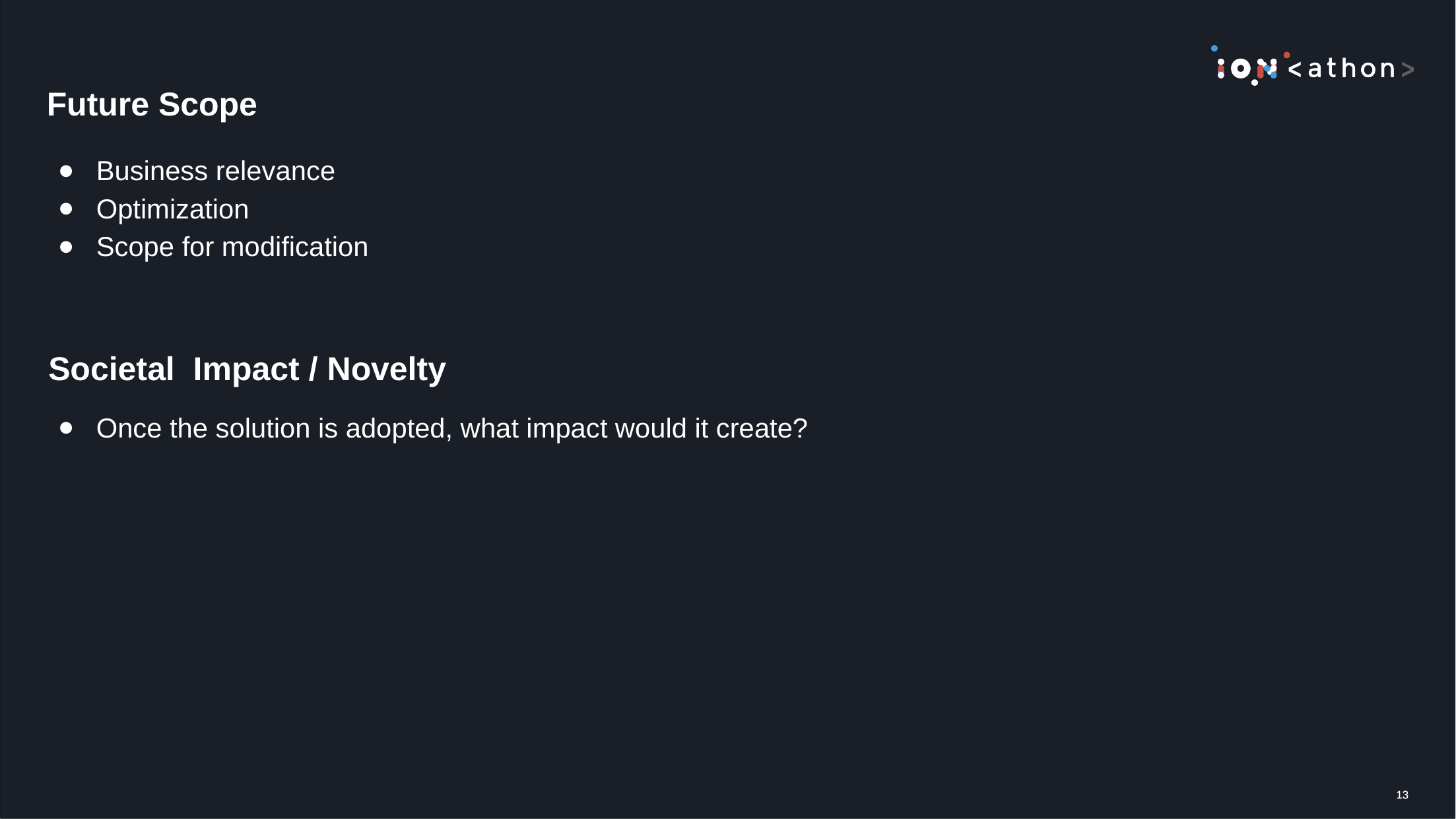

# Future Scope
Business relevance
Optimization
Scope for modification
Societal  Impact / Novelty
Once the solution is adopted, what impact would it create?